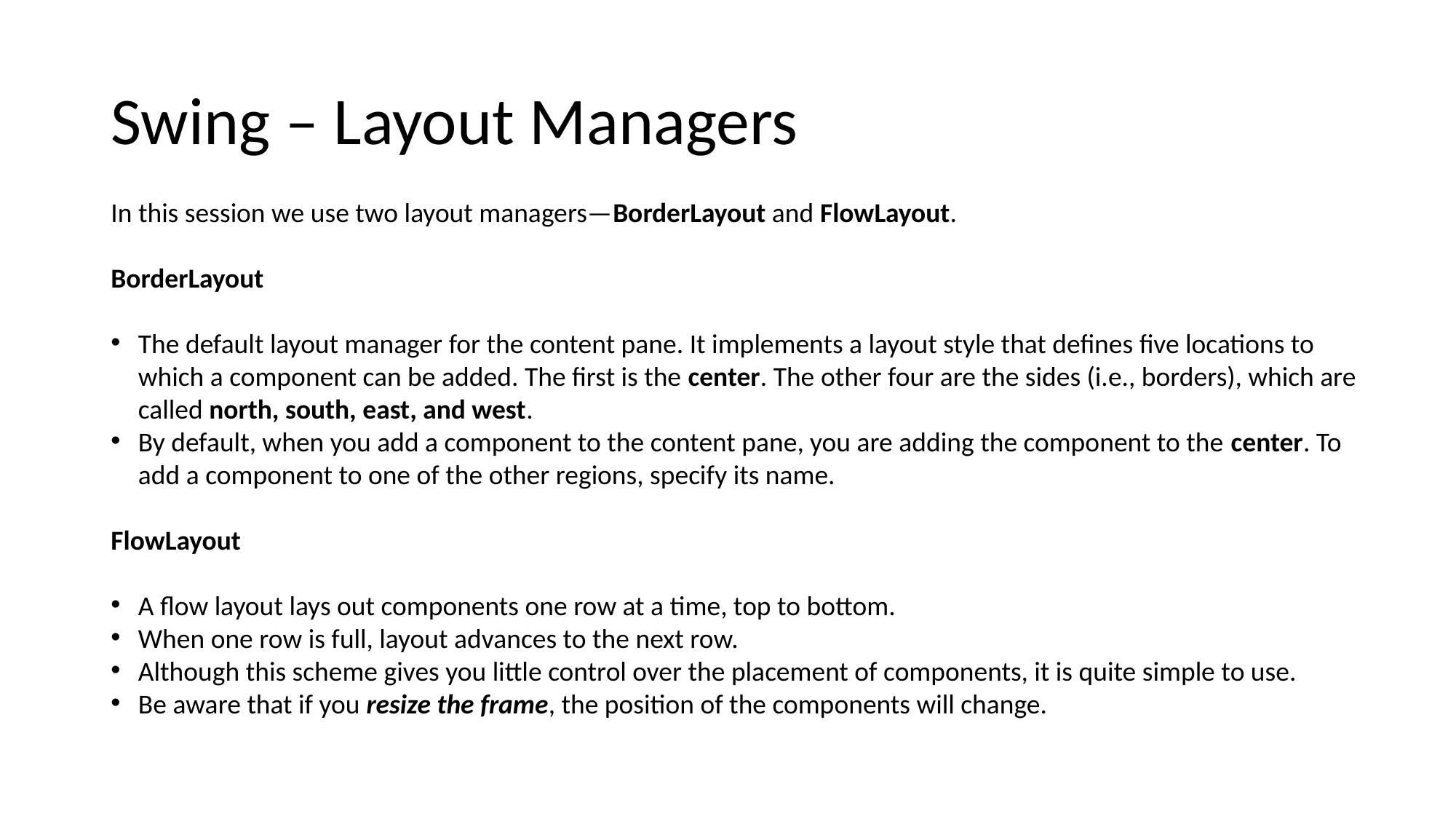

# Swing – Layout Managers
In this session we use two layout managers—BorderLayout and FlowLayout.
BorderLayout
The default layout manager for the content pane. It implements a layout style that defines five locations to which a component can be added. The first is the center. The other four are the sides (i.e., borders), which are called north, south, east, and west.
By default, when you add a component to the content pane, you are adding the component to the center. To add a component to one of the other regions, specify its name.
FlowLayout
A flow layout lays out components one row at a time, top to bottom.
When one row is full, layout advances to the next row.
Although this scheme gives you little control over the placement of components, it is quite simple to use.
Be aware that if you resize the frame, the position of the components will change.